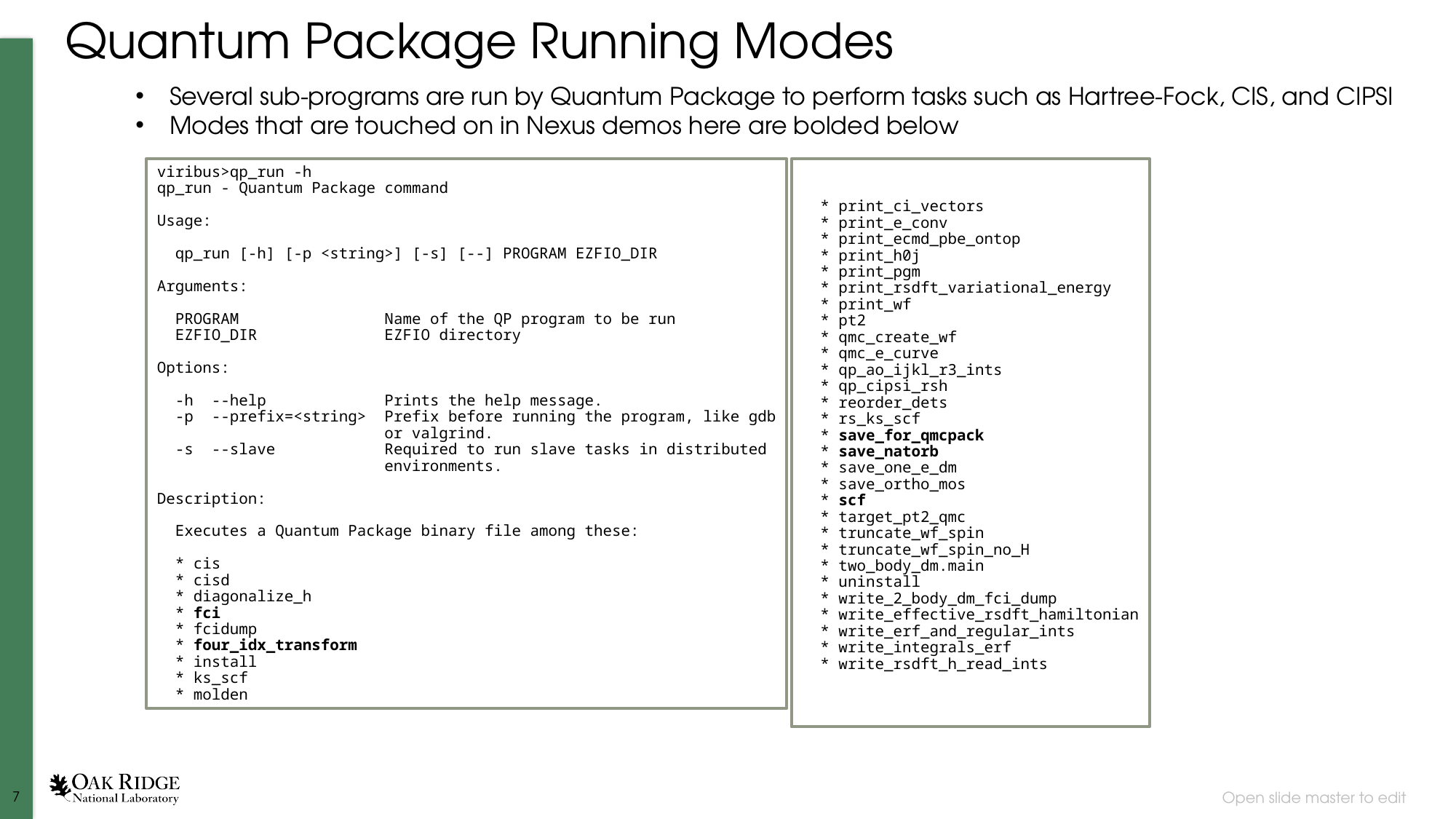

# Quantum Package Running Modes
Several sub-programs are run by Quantum Package to perform tasks such as Hartree-Fock, CIS, and CIPSI
Modes that are touched on in Nexus demos here are bolded below
viribus>qp_run -h
qp_run - Quantum Package command

Usage:

  qp_run [-h] [-p <string>] [-s] [--] PROGRAM EZFIO_DIR

Arguments:

  PROGRAM                Name of the QP program to be run
  EZFIO_DIR              EZFIO directory

Options:

  -h  --help             Prints the help message.
  -p  --prefix=<string>  Prefix before running the program, like gdb
                         or valgrind.
  -s  --slave            Required to run slave tasks in distributed
                         environments.

Description:

  Executes a Quantum Package binary file among these:

  * cis
  * cisd
  * diagonalize_h
  * fci
  * fcidump
  * four_idx_transform
  * install
  * ks_scf
  * molden

  * print_ci_vectors
  * print_e_conv
  * print_ecmd_pbe_ontop
  * print_h0j
  * print_pgm
  * print_rsdft_variational_energy
  * print_wf
  * pt2
  * qmc_create_wf
  * qmc_e_curve
  * qp_ao_ijkl_r3_ints
  * qp_cipsi_rsh
  * reorder_dets
  * rs_ks_scf
  * save_for_qmcpack
  * save_natorb
  * save_one_e_dm
  * save_ortho_mos
  * scf
  * target_pt2_qmc
  * truncate_wf_spin
  * truncate_wf_spin_no_H
  * two_body_dm.main
  * uninstall
  * write_2_body_dm_fci_dump
  * write_effective_rsdft_hamiltonian
  * write_erf_and_regular_ints
  * write_integrals_erf
  * write_rsdft_h_read_ints